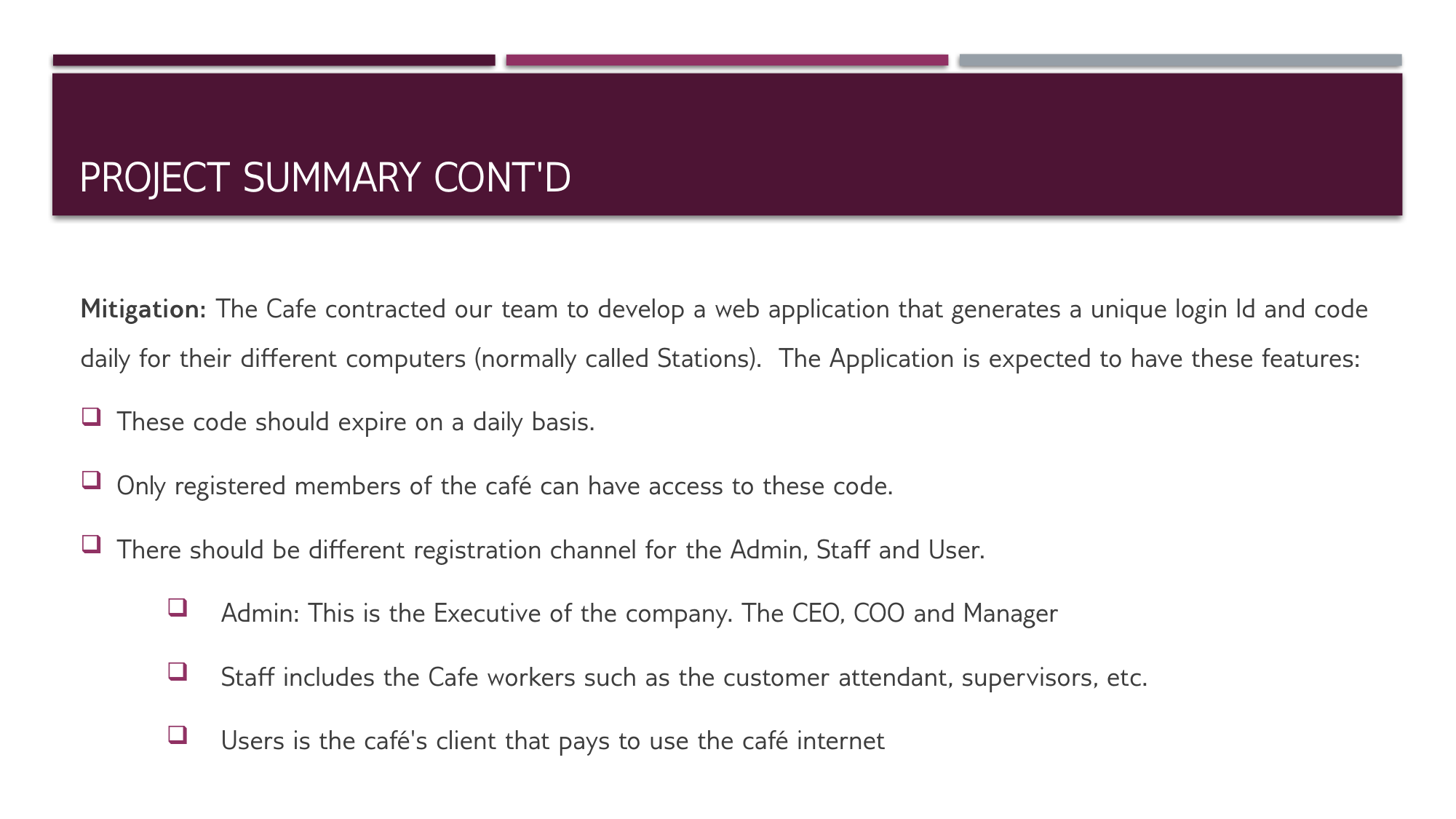

PROJECT SUMMARY CONT'D
Mitigation: The Cafe contracted our team to develop a web application that generates a unique login Id and code daily for their different computers (normally called Stations).  The Application is expected to have these features:
These code should expire on a daily basis.
Only registered members of the café can have access to these code.
There should be different registration channel for the Admin, Staff and User.
Admin: This is the Executive of the company. The CEO, COO and Manager
Staff includes the Cafe workers such as the customer attendant, supervisors, etc.
Users is the café's client that pays to use the café internet